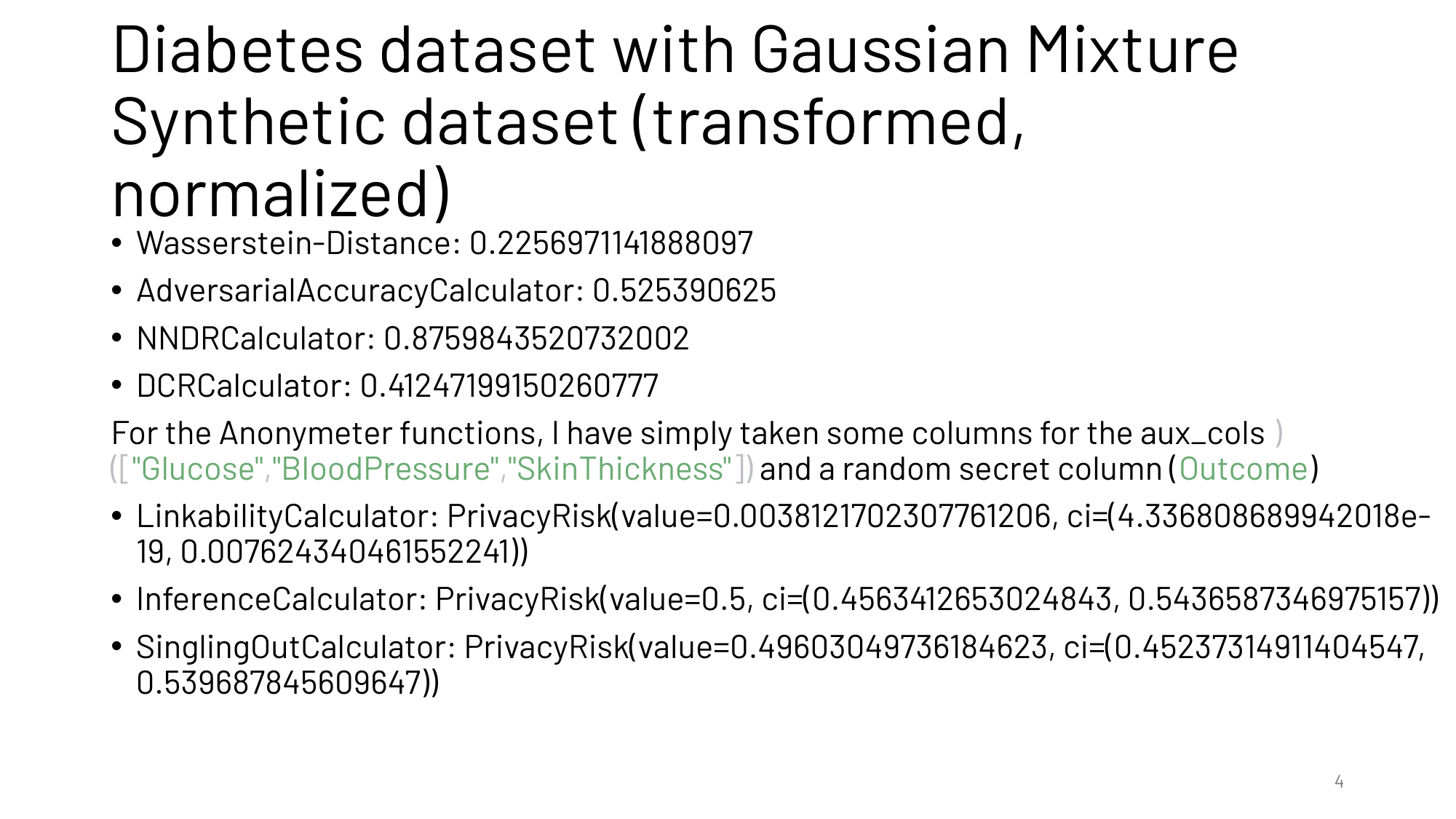

# Diabetes dataset with Gaussian Mixture Synthetic dataset (transformed, normalized)
Wasserstein-Distance: 0.2256971141888097
AdversarialAccuracyCalculator: 0.525390625
NNDRCalculator: 0.8759843520732002
DCRCalculator: 0.41247199150260777
For the Anonymeter functions, I have simply taken some columns for the aux_cols ) (["Glucose","BloodPressure","SkinThickness"]) and a random secret column (Outcome)
LinkabilityCalculator: PrivacyRisk(value=0.0038121702307761206, ci=(4.336808689942018e-19, 0.007624340461552241))
InferenceCalculator: PrivacyRisk(value=0.5, ci=(0.4563412653024843, 0.5436587346975157))
SinglingOutCalculator: PrivacyRisk(value=0.49603049736184623, ci=(0.45237314911404547, 0.539687845609647))
4